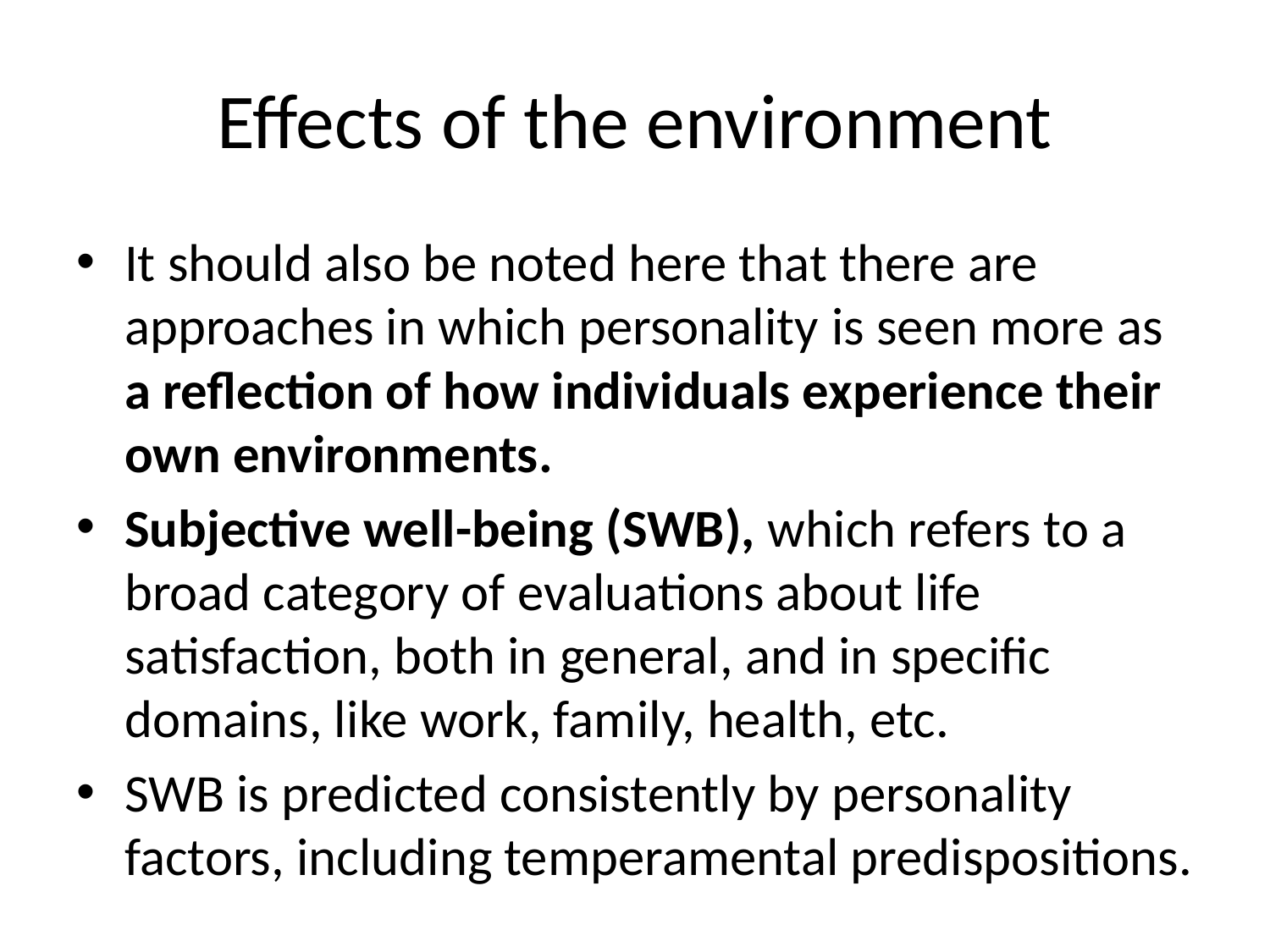

# Effects of the environment
It should also be noted here that there are approaches in which personality is seen more as a reflection of how individuals experience their own environments.
Subjective well-being (SWB), which refers to a broad category of evaluations about life satisfaction, both in general, and in specific domains, like work, family, health, etc.
SWB is predicted consistently by personality factors, including temperamental predispositions.